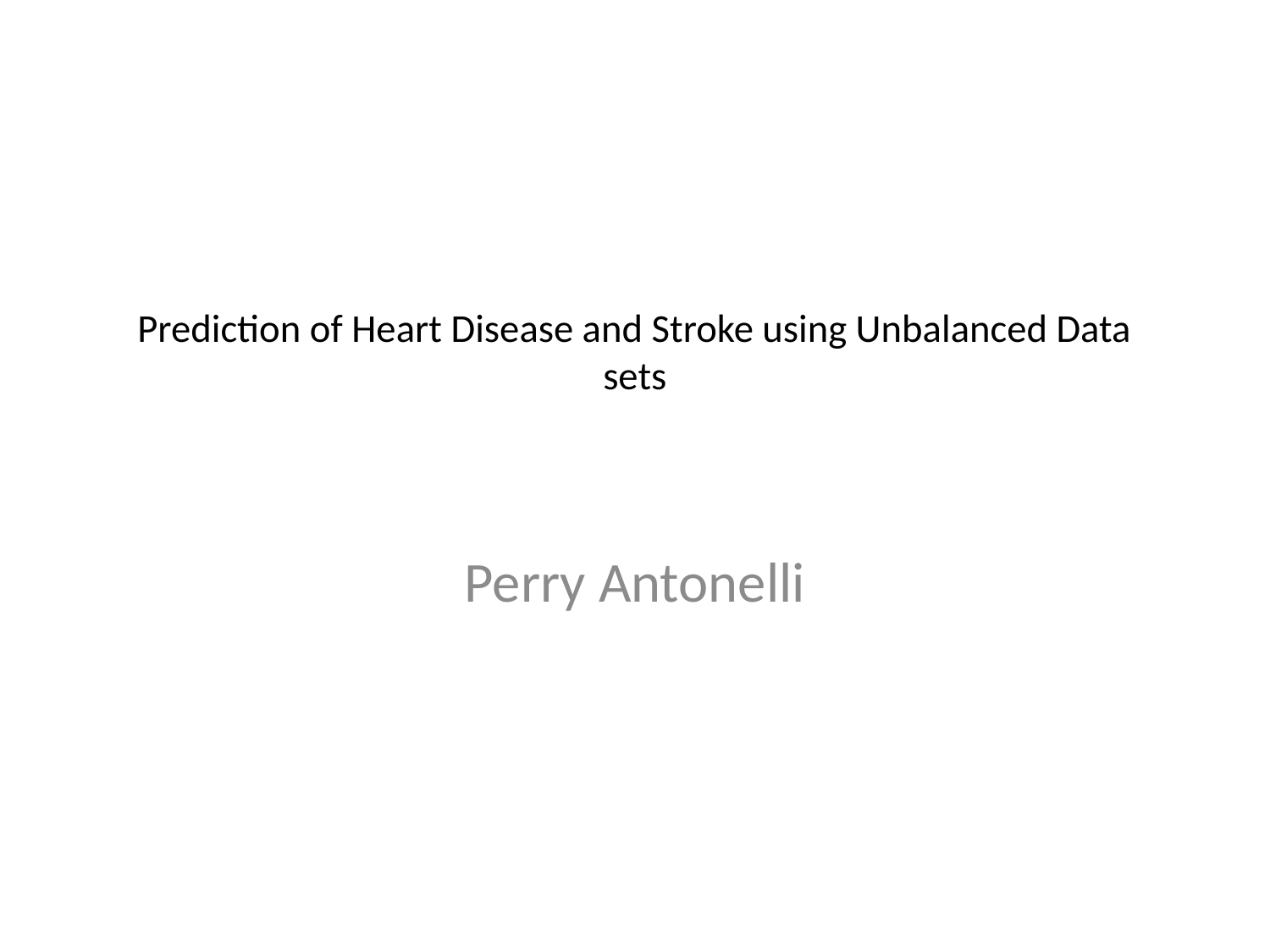

# Prediction of Heart Disease and Stroke using Unbalanced Data sets
Perry Antonelli